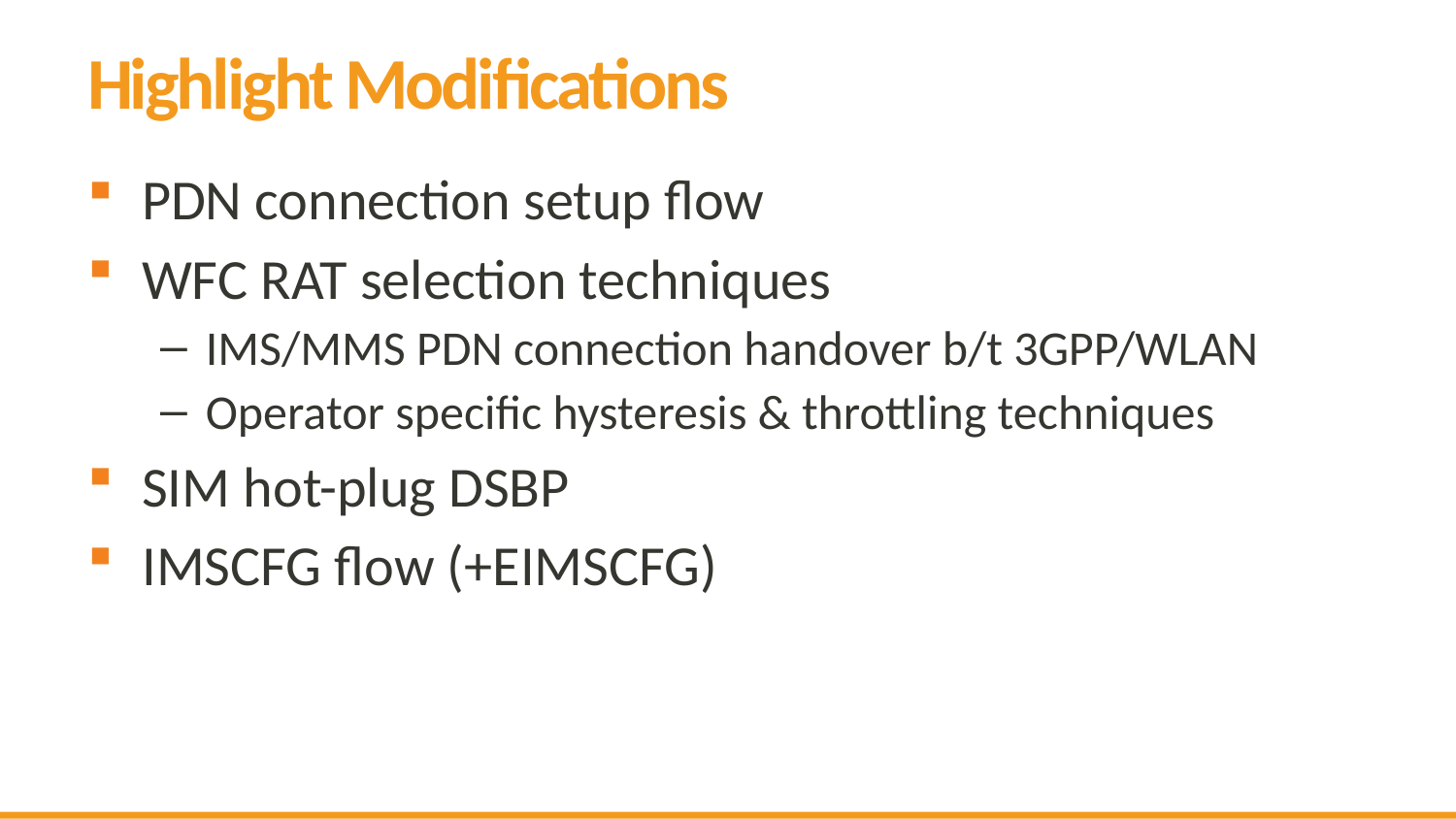

# Highlight Modifications
PDN connection setup flow
WFC RAT selection techniques
IMS/MMS PDN connection handover b/t 3GPP/WLAN
Operator specific hysteresis & throttling techniques
SIM hot-plug DSBP
IMSCFG flow (+EIMSCFG)